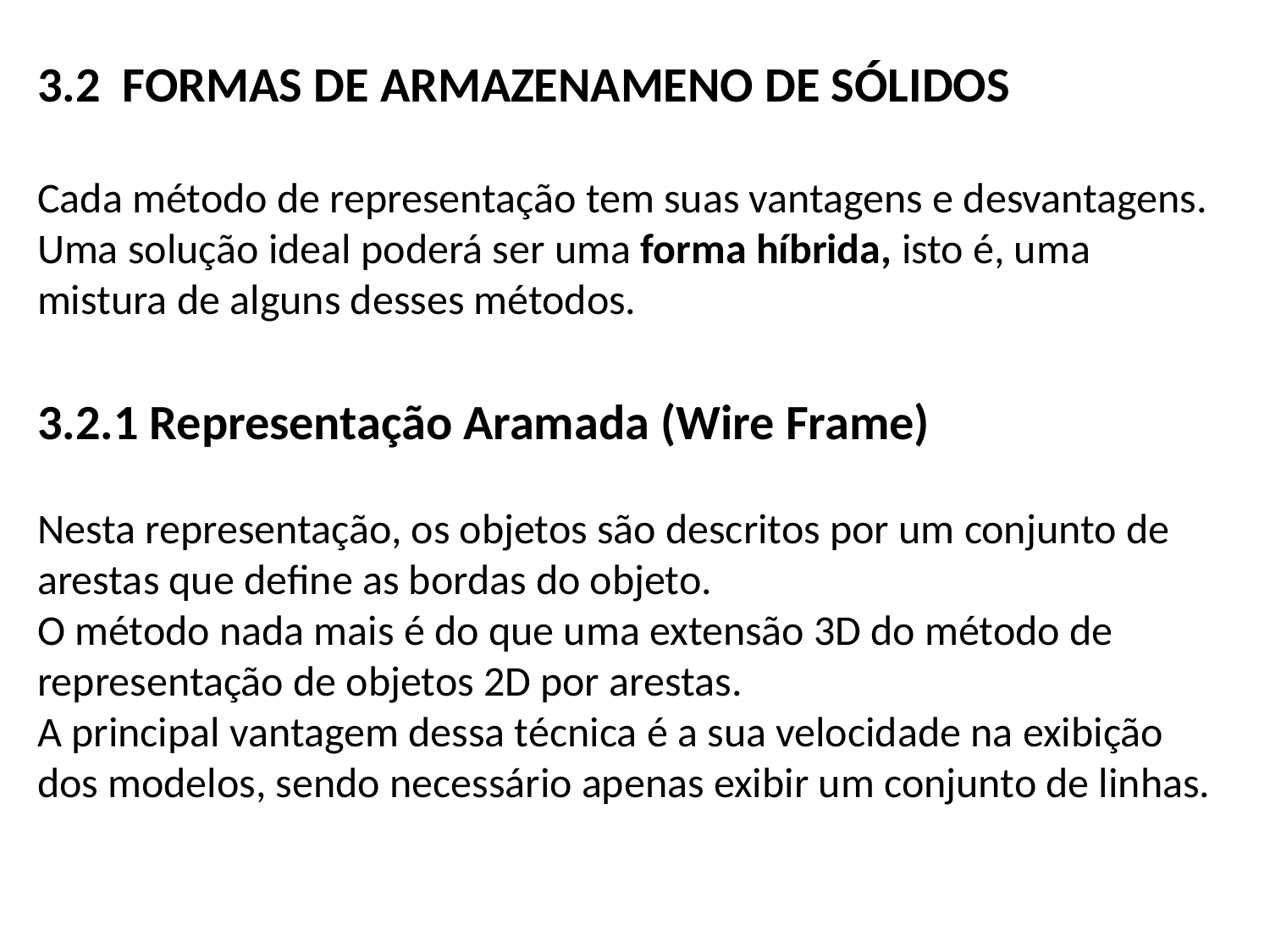

3.2  FORMAS DE ARMAZENAMENO DE SÓLIDOS

Cada método de representação tem suas vantagens e desvantagens. Uma solução ideal poderá ser uma forma híbrida, isto é, uma mistura de alguns desses métodos.

3.2.1 Representação Aramada (Wire Frame)

Nesta representação, os objetos são descritos por um conjunto de arestas que define as bordas do objeto.
O método nada mais é do que uma extensão 3D do método de representação de objetos 2D por arestas.
A principal vantagem dessa técnica é a sua velocidade na exibição dos modelos, sendo necessário apenas exibir um conjunto de linhas.